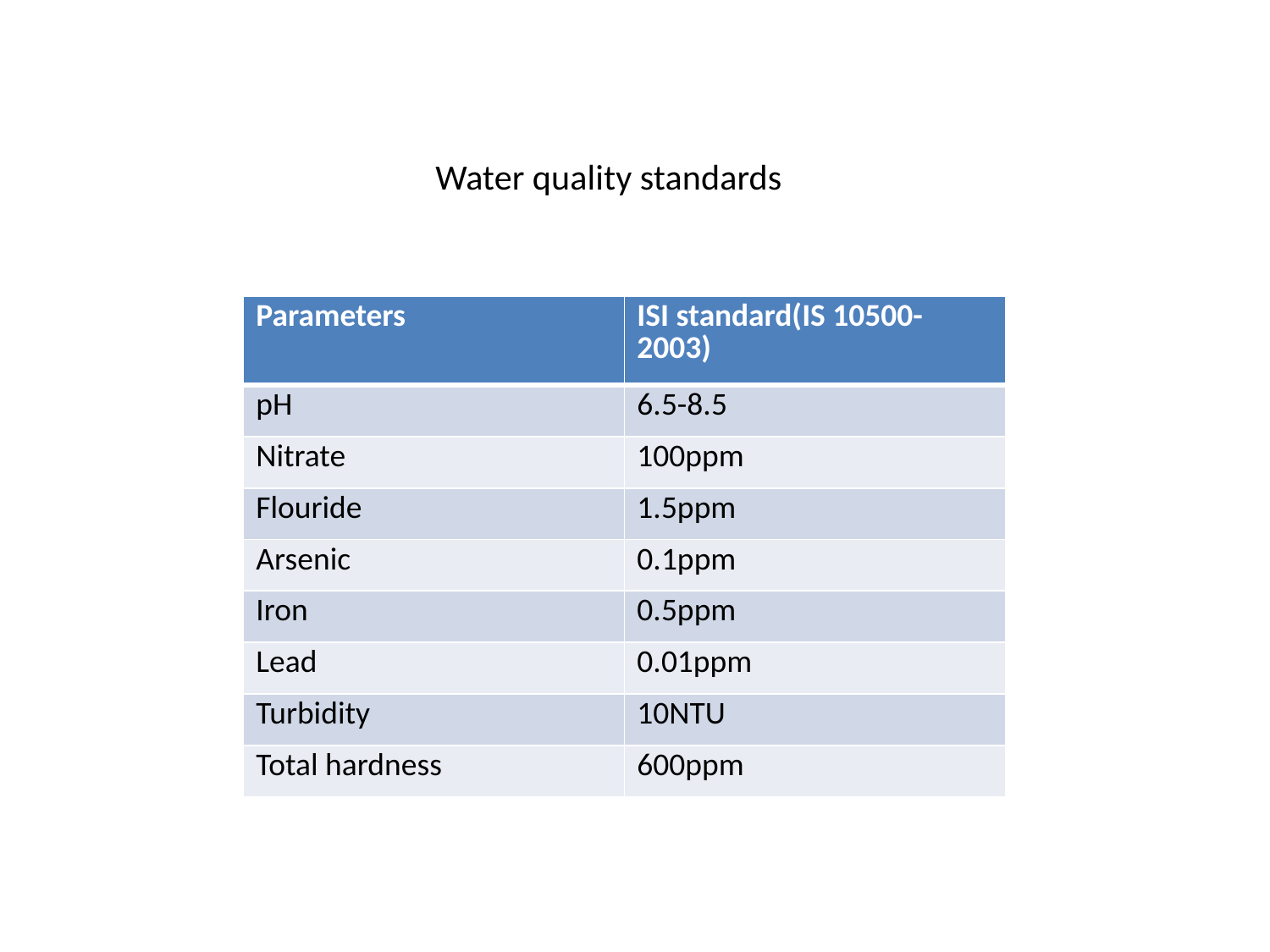

# Water quality standards
| Parameters | ISI standard(IS 10500-2003) |
| --- | --- |
| pH | 6.5-8.5 |
| Nitrate | 100ppm |
| Flouride | 1.5ppm |
| Arsenic | 0.1ppm |
| Iron | 0.5ppm |
| Lead | 0.01ppm |
| Turbidity | 10NTU |
| Total hardness | 600ppm |